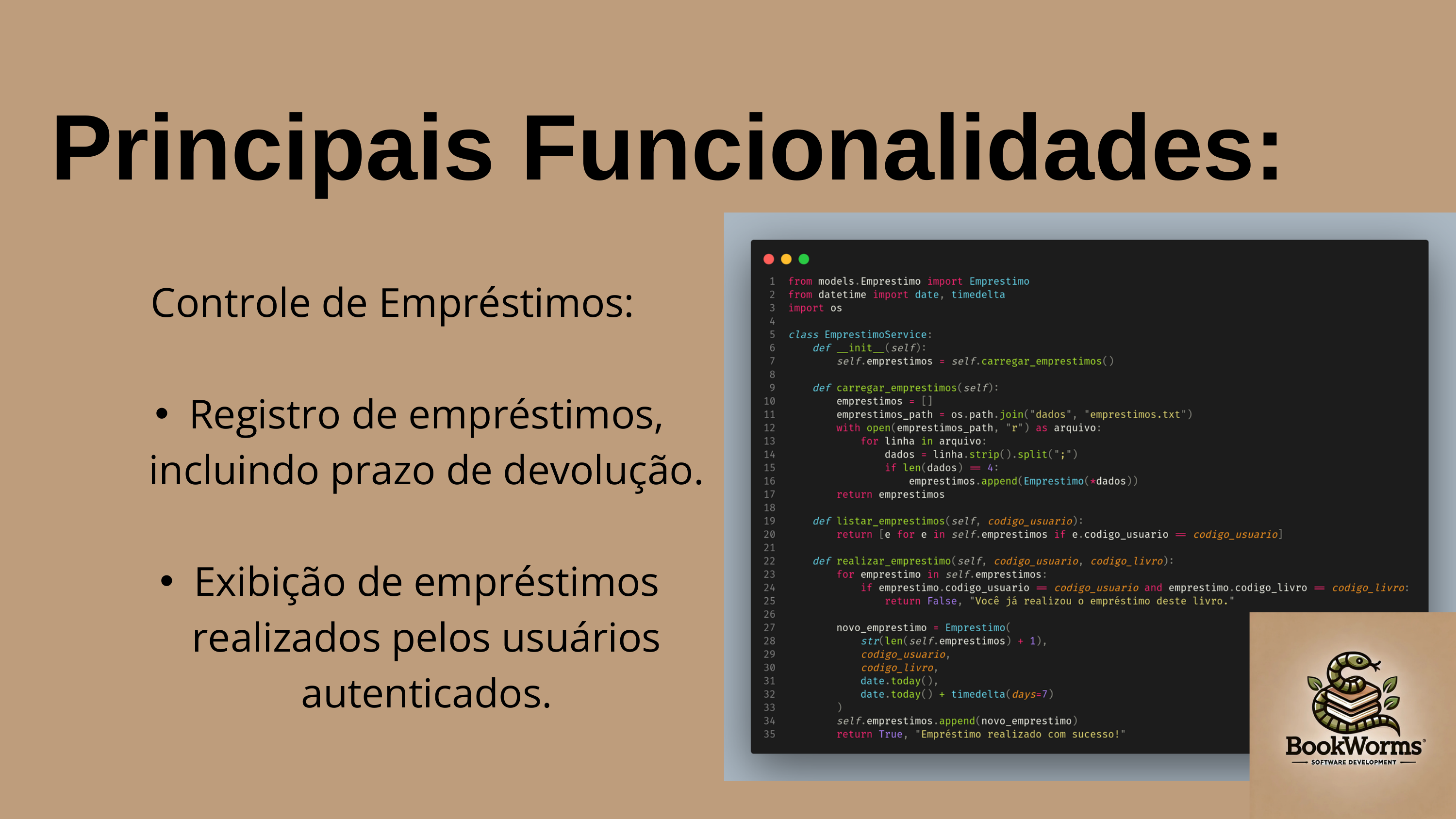

Principais Funcionalidades:

Controle de Empréstimos:

Registro de empréstimos, incluindo prazo de devolução.

Exibição de empréstimos realizados pelos usuários autenticados.